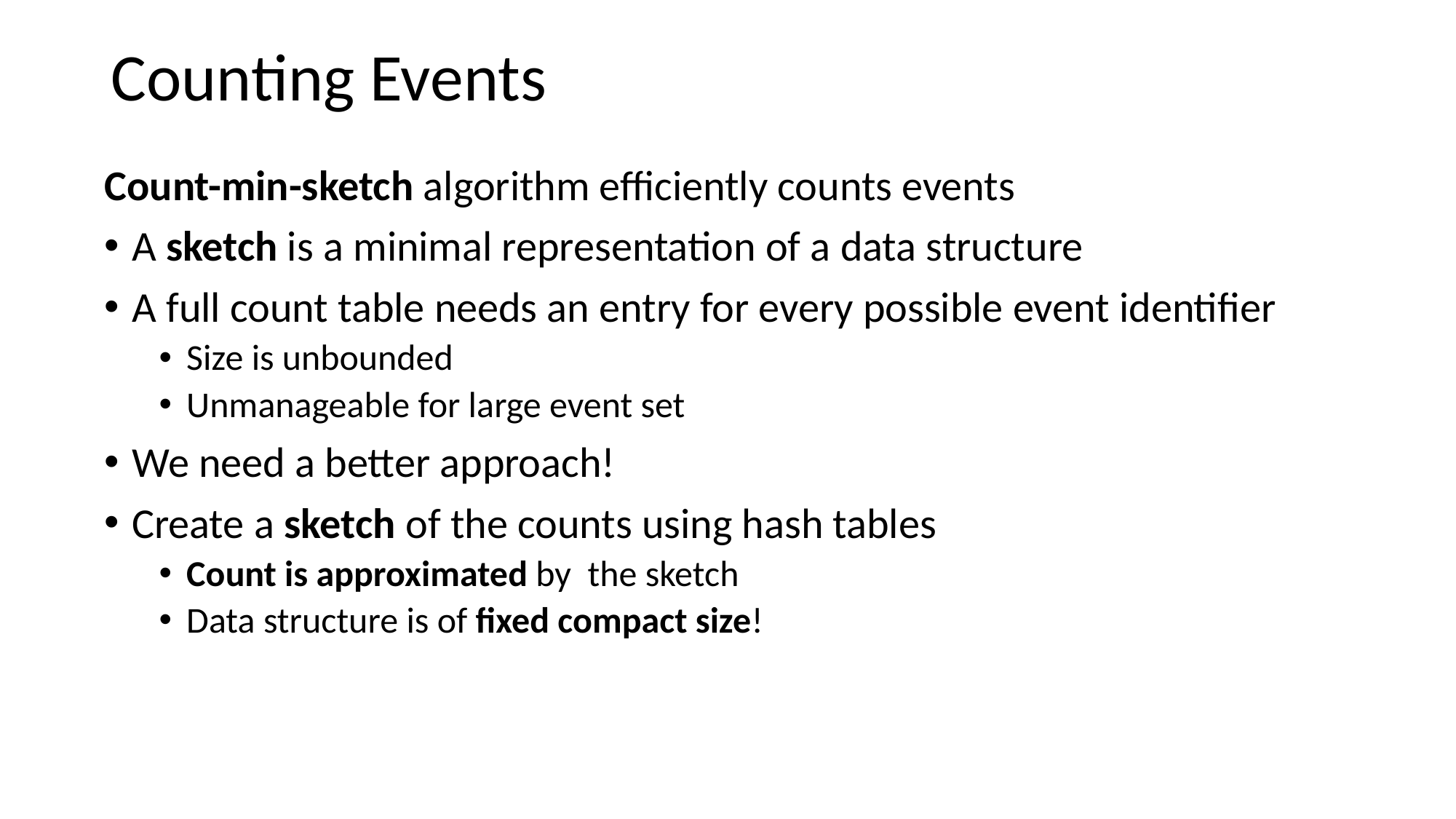

Counting Events
Count-min-sketch algorithm efficiently counts events
A sketch is a minimal representation of a data structure
A full count table needs an entry for every possible event identifier
Size is unbounded
Unmanageable for large event set
We need a better approach!
Create a sketch of the counts using hash tables
Count is approximated by  the sketch
Data structure is of fixed compact size!